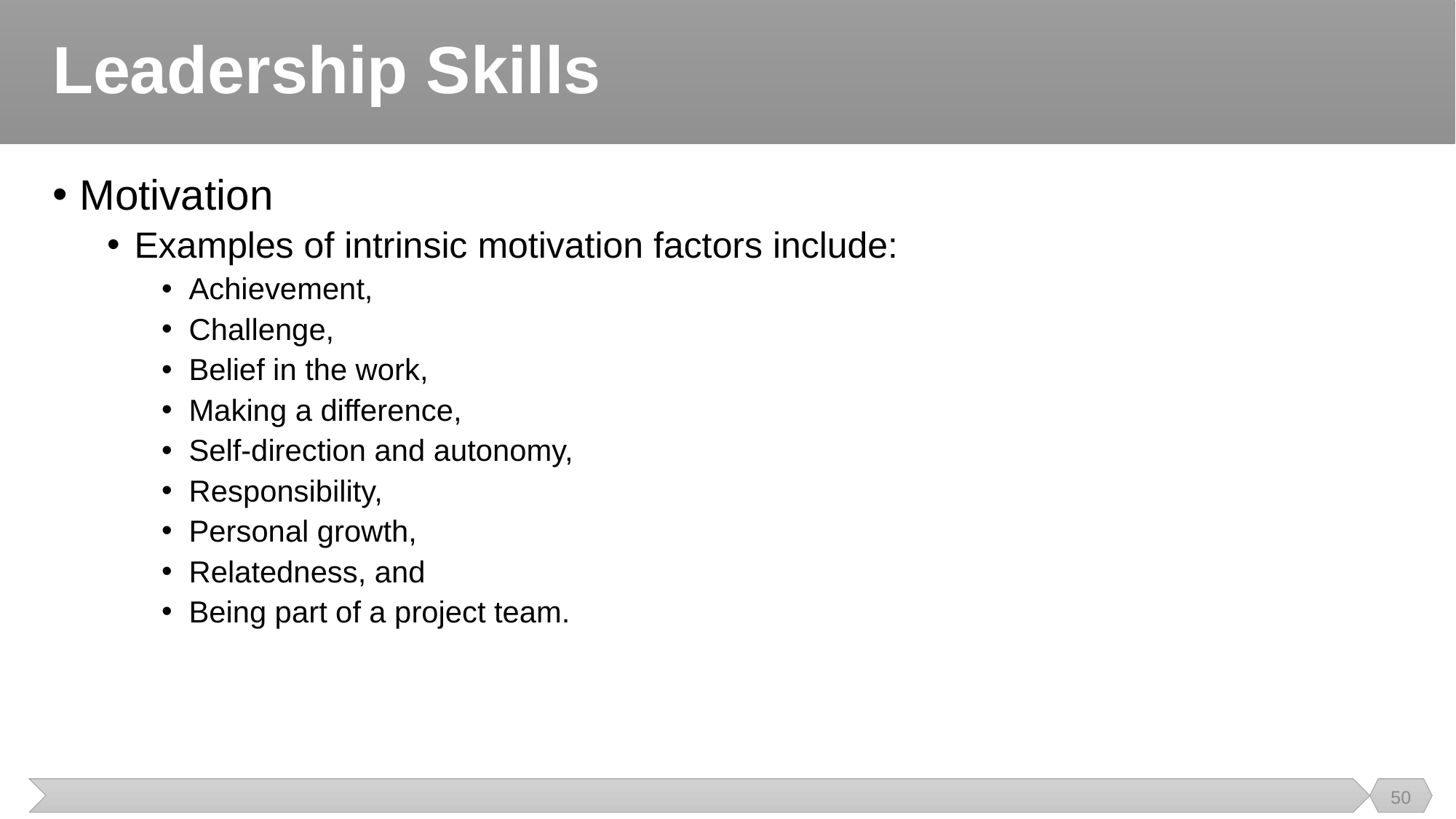

# Leadership Skills
Motivation
Examples of intrinsic motivation factors include:
Achievement,
Challenge,
Belief in the work,
Making a difference,
Self-direction and autonomy,
Responsibility,
Personal growth,
Relatedness, and
Being part of a project team.
50